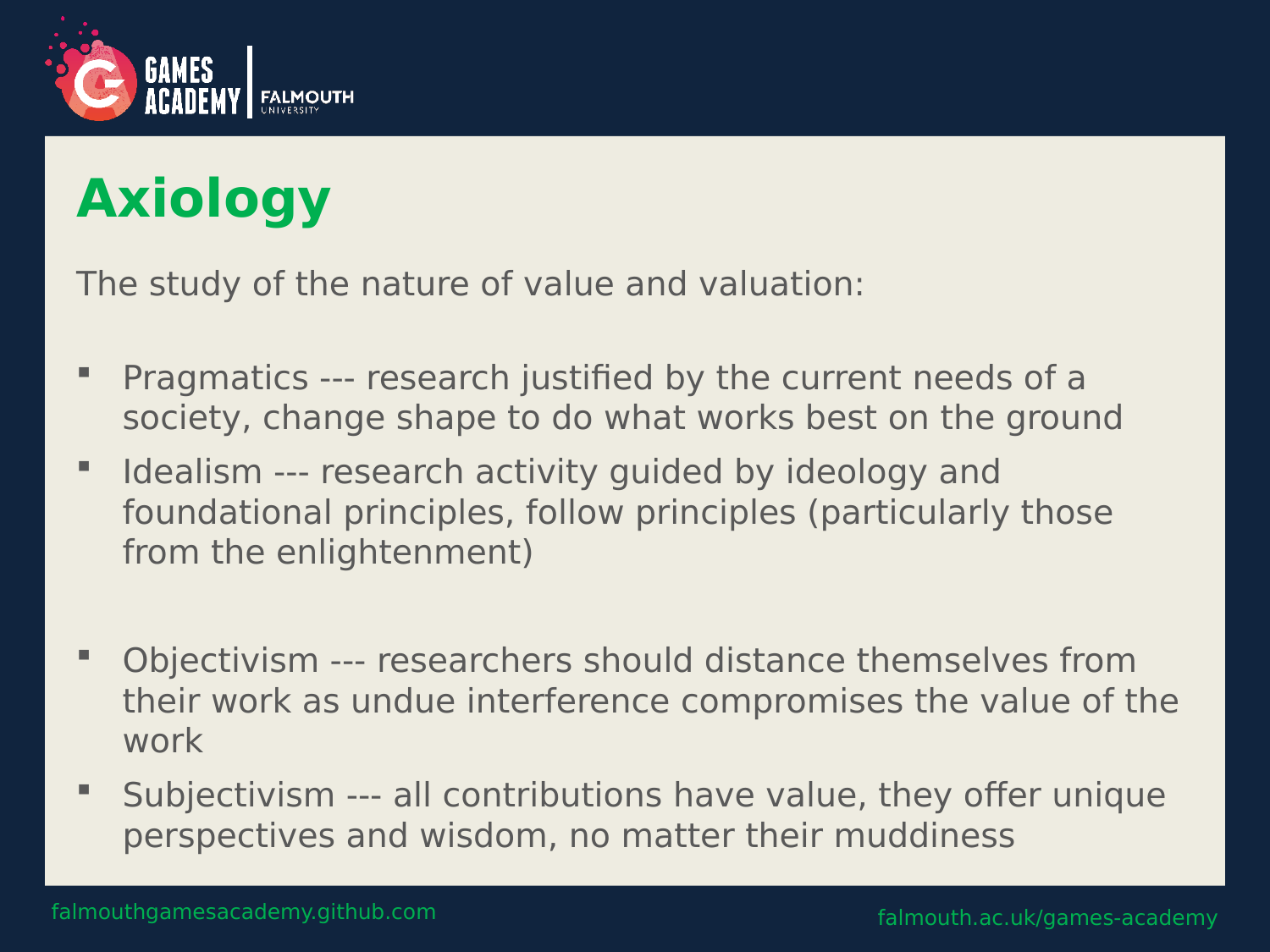

# Axiology
The study of the nature of value and valuation:

Pragmatics --- research justified by the current needs of a society, change shape to do what works best on the ground
Idealism --- research activity guided by ideology and foundational principles, follow principles (particularly those from the enlightenment)

Objectivism --- researchers should distance themselves from their work as undue interference compromises the value of the work
Subjectivism --- all contributions have value, they offer unique perspectives and wisdom, no matter their muddiness